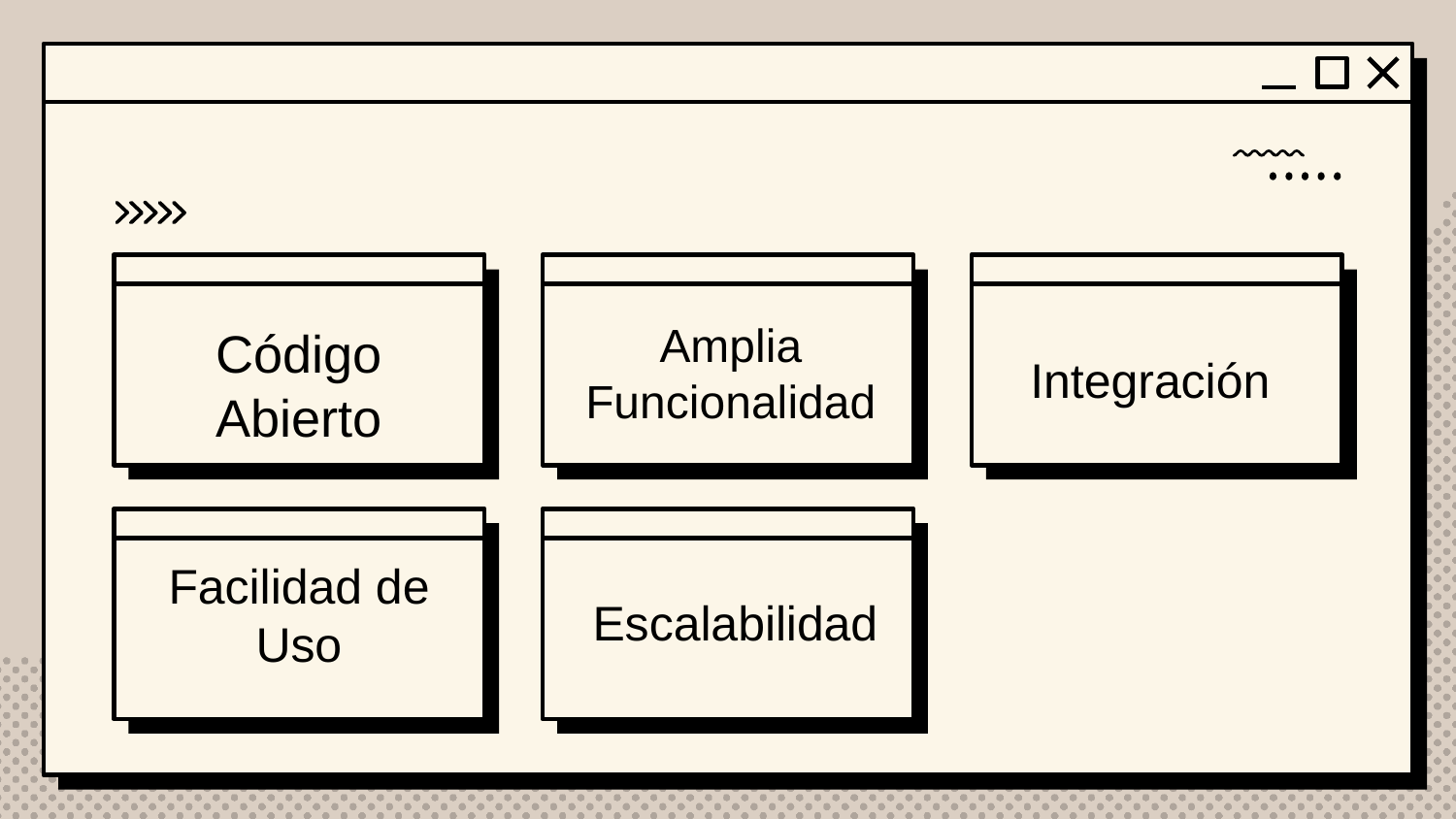

Código Abierto
Amplia Funcionalidad
Integración

Escalabilidad
Facilidad de Uso